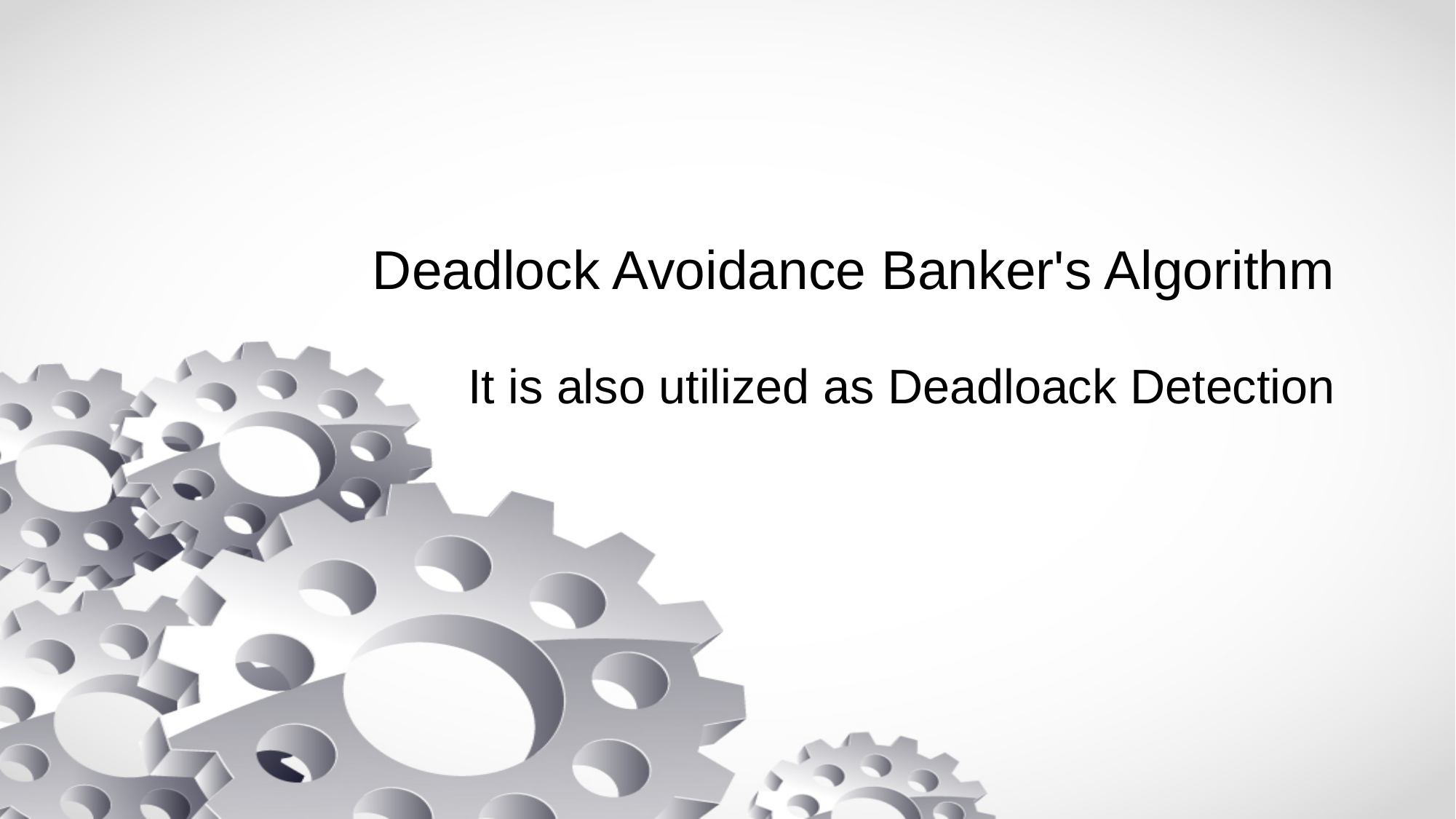

# Deadlock Avoidance Banker's Algorithm
It is also utilized as Deadloack Detection